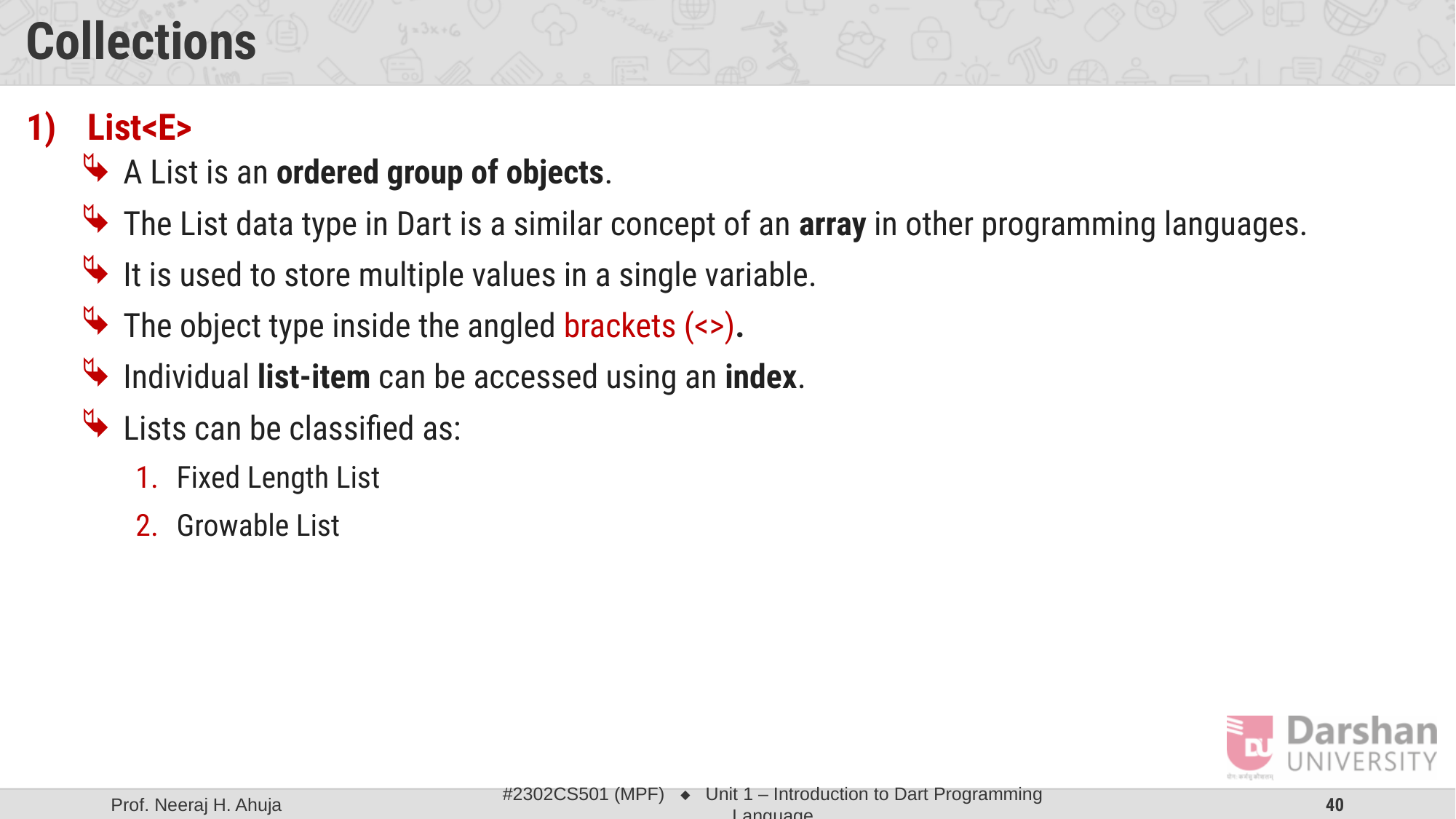

# Collections
List<E>
A List is an ordered group of objects.
The List data type in Dart is a similar concept of an array in other programming languages.
It is used to store multiple values in a single variable.
The object type inside the angled brackets (<>).
Individual list-item can be accessed using an index.
Lists can be classified as:
Fixed Length List
Growable List